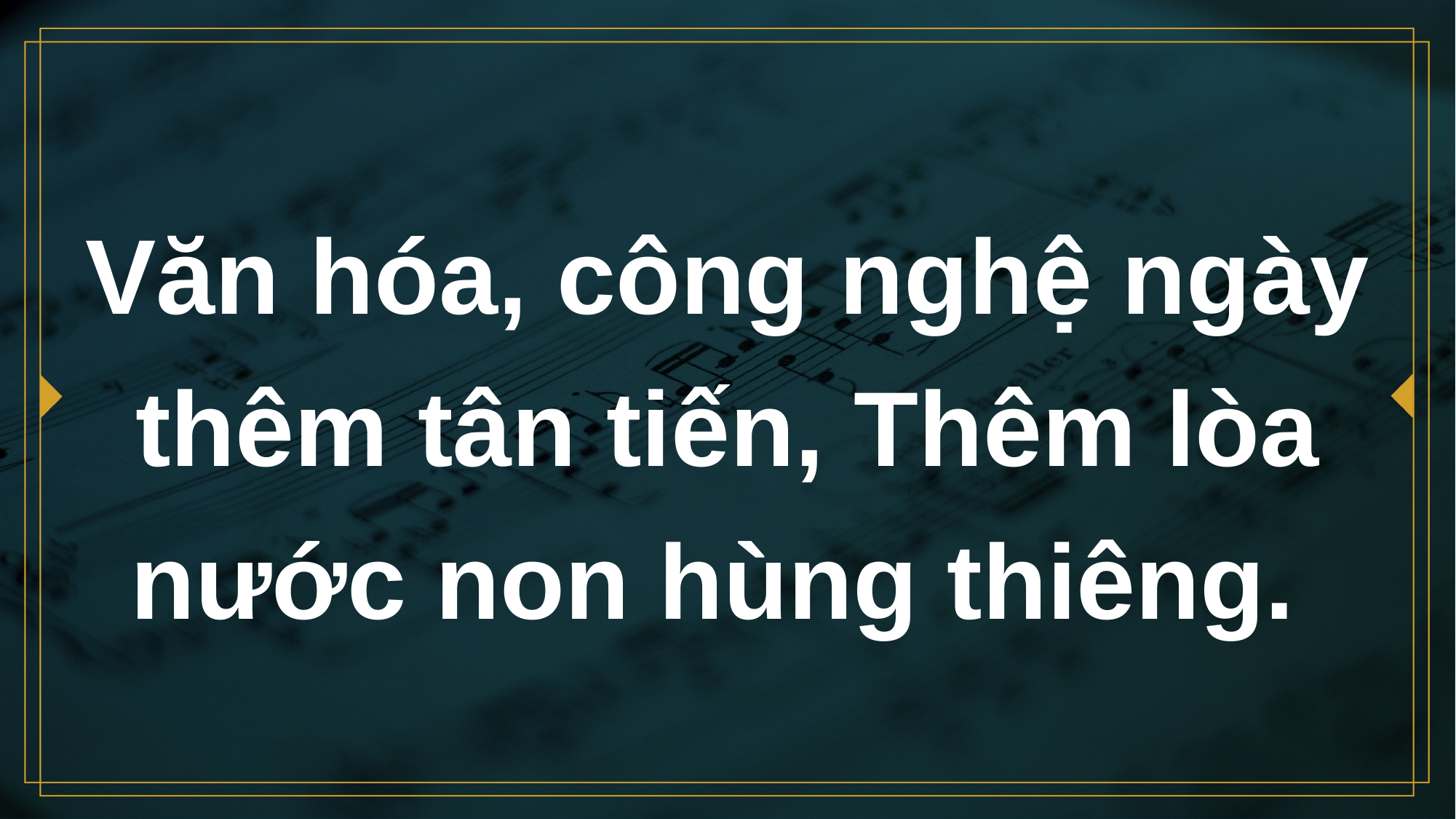

# Văn hóa, công nghệ ngày thêm tân tiến, Thêm lòa nước non hùng thiêng.